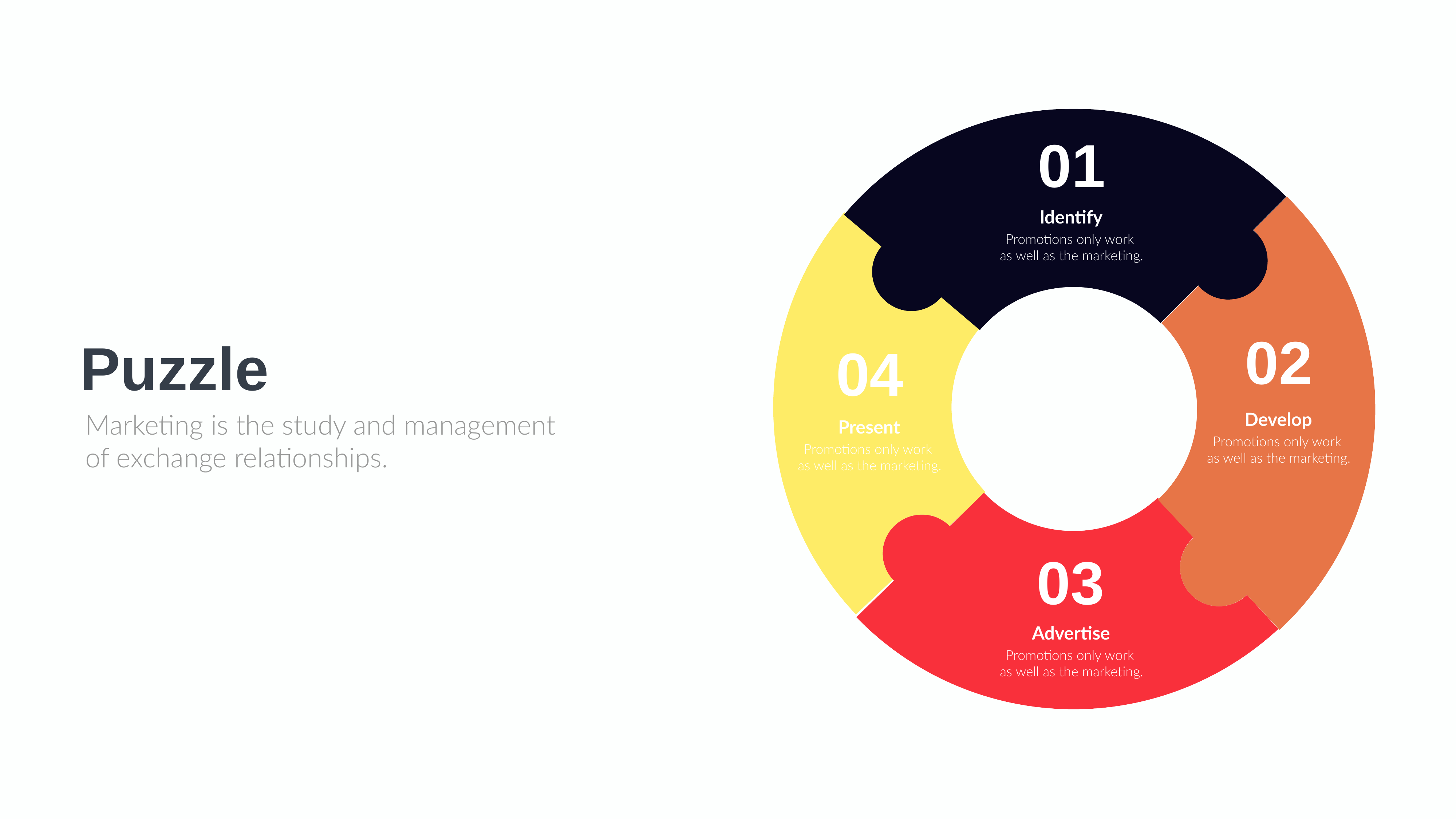

01

Identify
Promotions only work
as well as the marketing.

02
Puzzle
Marketing is the study and management
of exchange relationships.
04

Develop
Promotions only work
as well as the marketing.
Present
Promotions only work
as well as the marketing.

03

Advertise
Promotions only work
as well as the marketing.